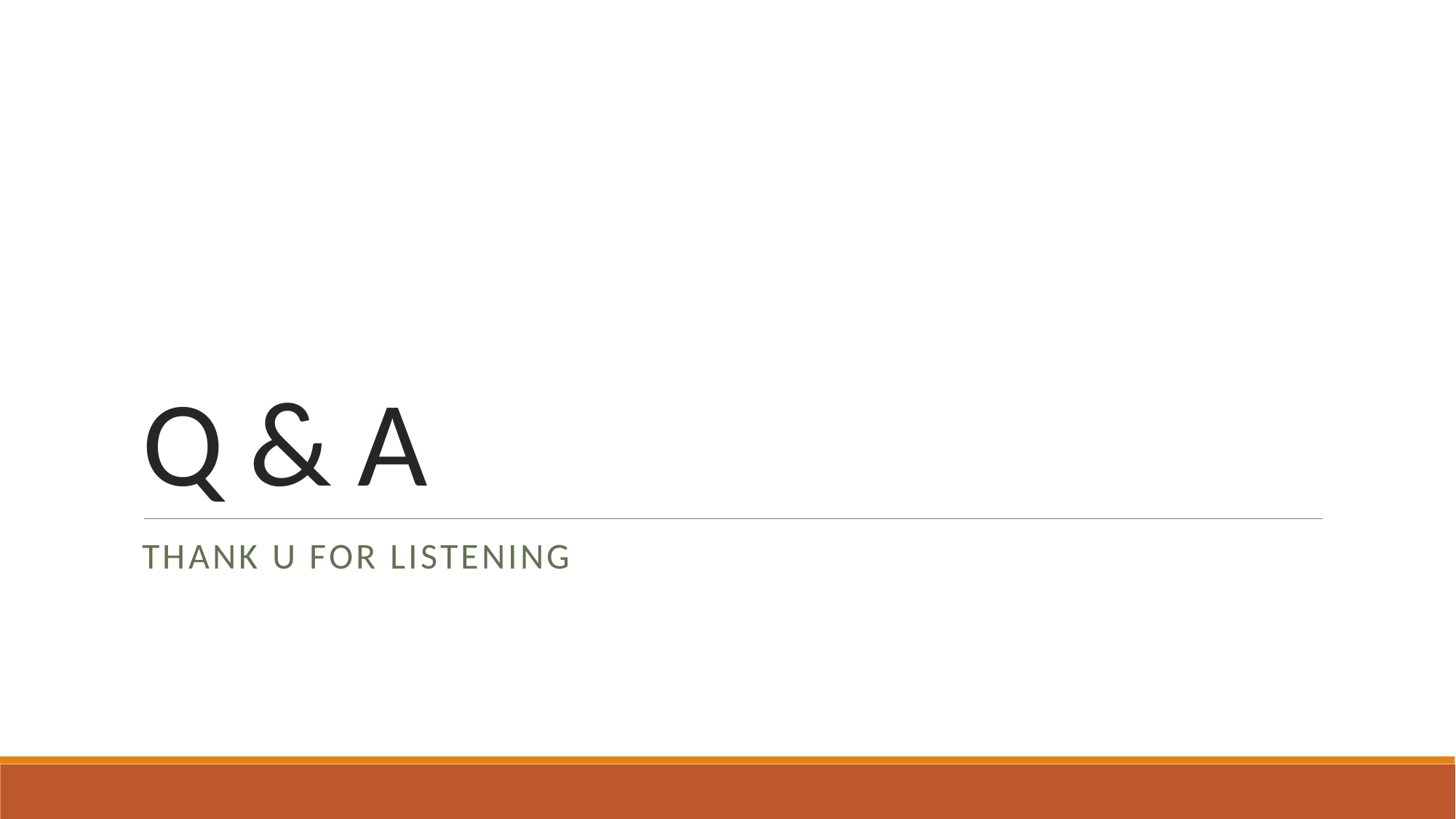

# Q & A
THANK U FOR Listening